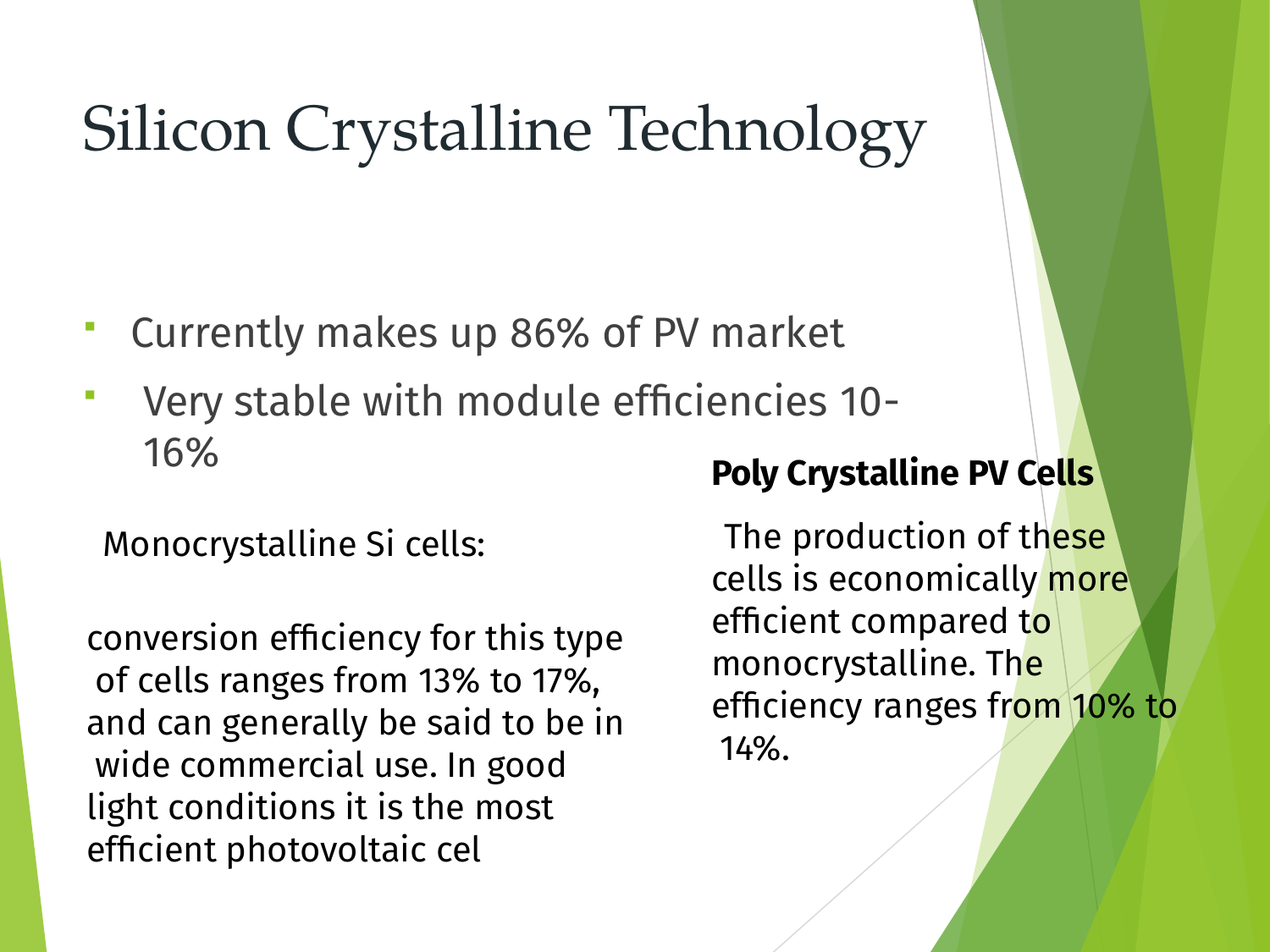

# Silicon Crystalline Technology
Currently makes up 86% of PV market
Very stable with module efficiencies 10-16%
Poly Crystalline PV Cells
The production of these  cells is economically more  efficient compared to  monocrystalline. The  efficiency ranges from 10% to  14%.

Monocrystalline Si cells:

conversion efficiency for this type  of cells ranges from 13% to 17%,  and can generally be said to be in  wide commercial use. In good  light conditions it is the most  efficient photovoltaic cel